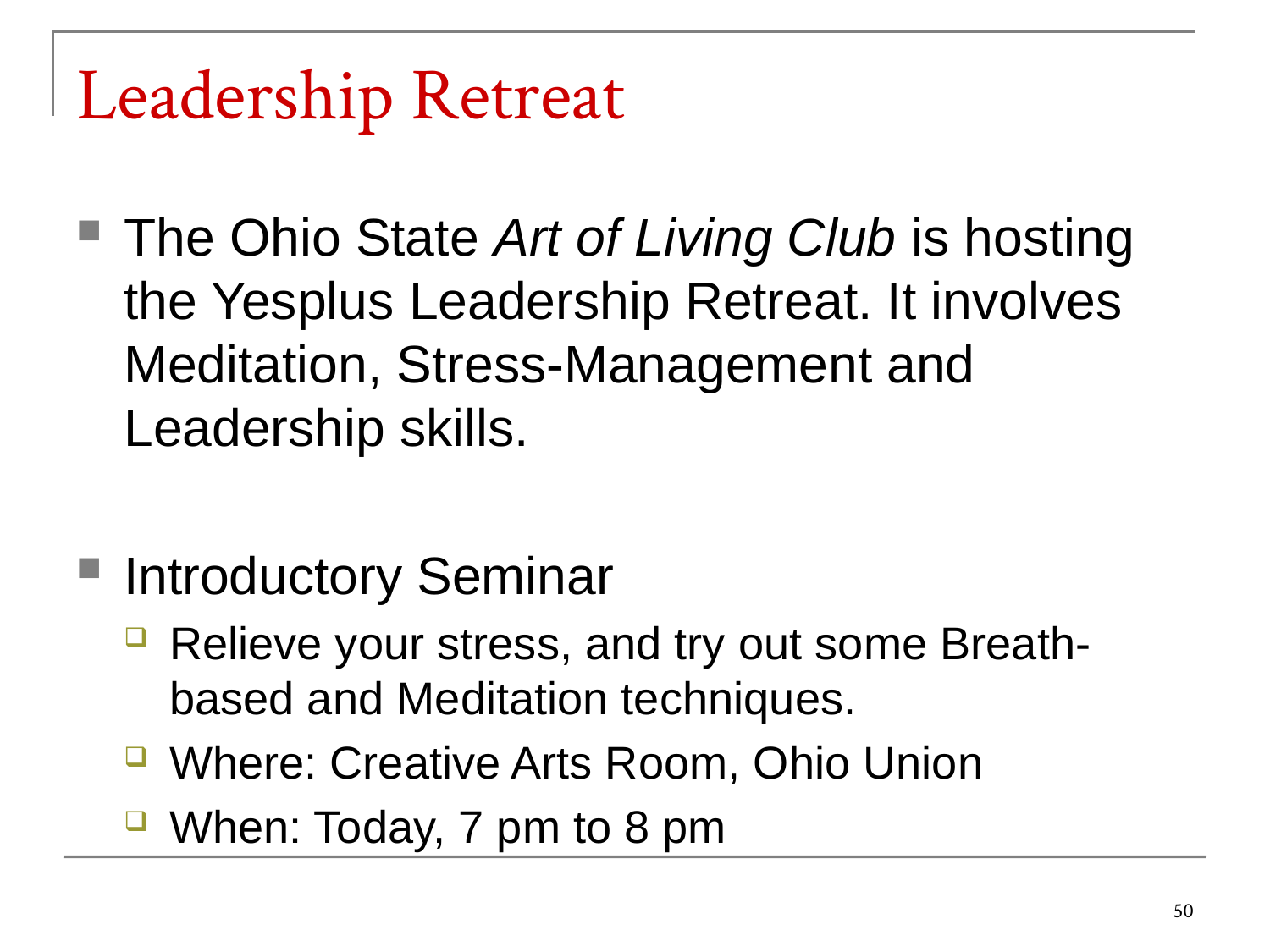

# Leadership Retreat
The Ohio State Art of Living Club is hosting the Yesplus Leadership Retreat. It involves Meditation, Stress-Management and Leadership skills.

Introductory Seminar
Relieve your stress, and try out some Breath-based and Meditation techniques.
Where: Creative Arts Room, Ohio Union
When: Today, 7 pm to 8 pm
50